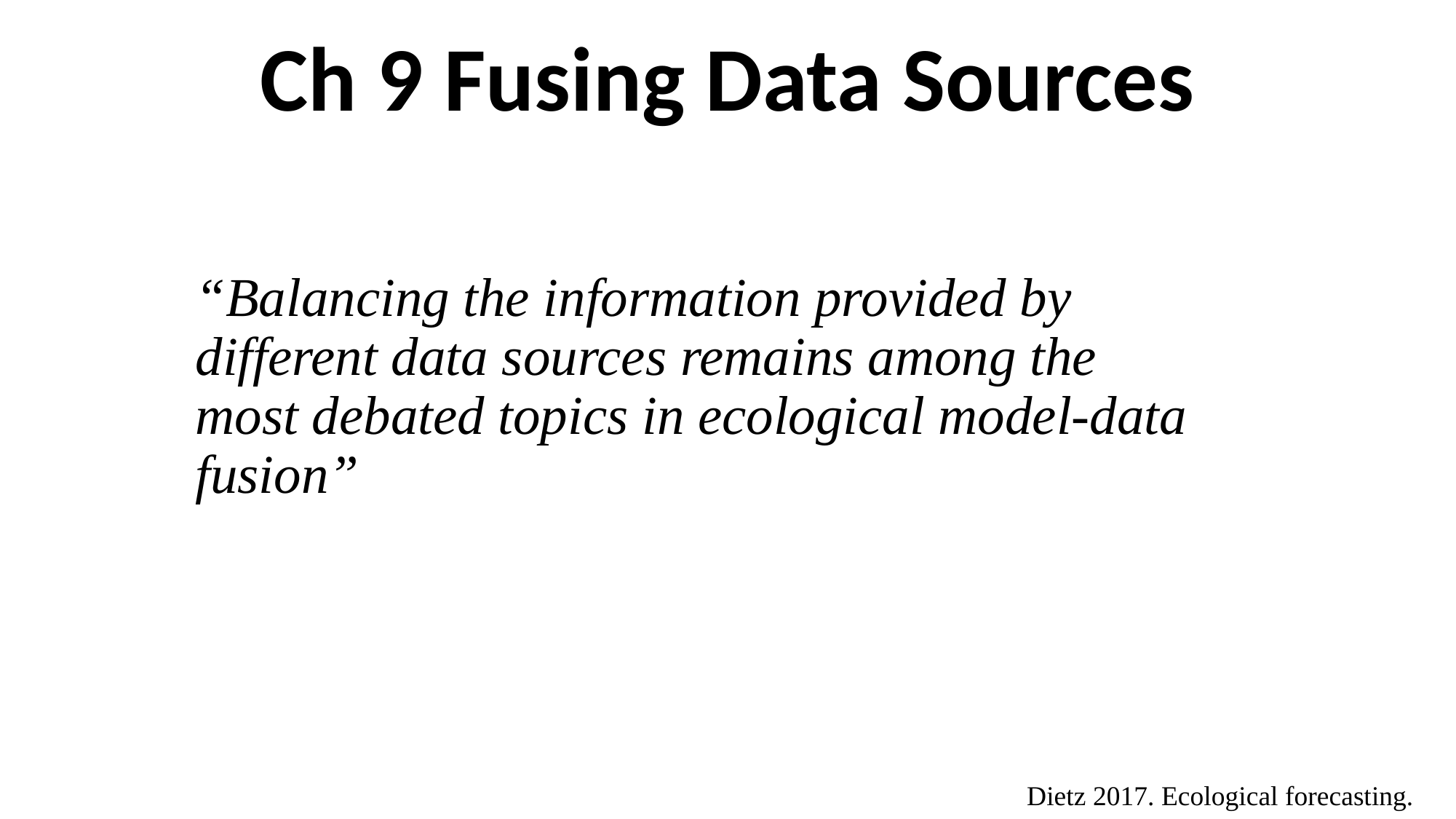

# Ch 9 Fusing Data Sources
“Balancing the information provided by different data sources remains among the most debated topics in ecological model-data fusion”
Dietz 2017. Ecological forecasting.